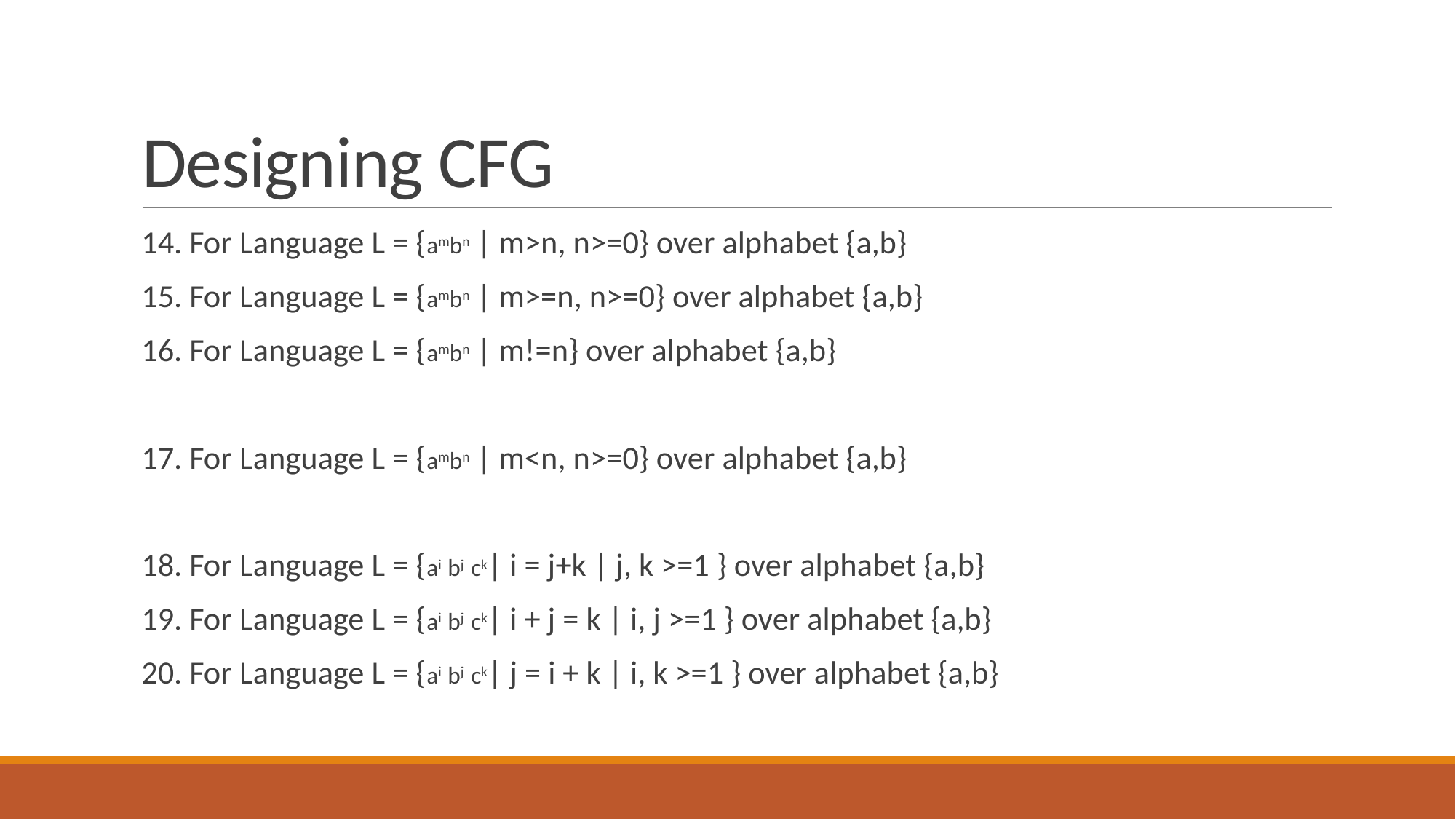

# Designing CFG
14. For Language L = {ambn | m>n, n>=0} over alphabet {a,b}
15. For Language L = {ambn | m>=n, n>=0} over alphabet {a,b}
16. For Language L = {ambn | m!=n} over alphabet {a,b}

17. For Language L = {ambn | m<n, n>=0} over alphabet {a,b}

18. For Language L = {ai  bj ck| i = j+k | j, k >=1 } over alphabet {a,b}
19. For Language L = {ai  bj ck| i + j = k | i, j >=1 } over alphabet {a,b}
20. For Language L = {ai  bj ck| j = i + k | i, k >=1 } over alphabet {a,b}